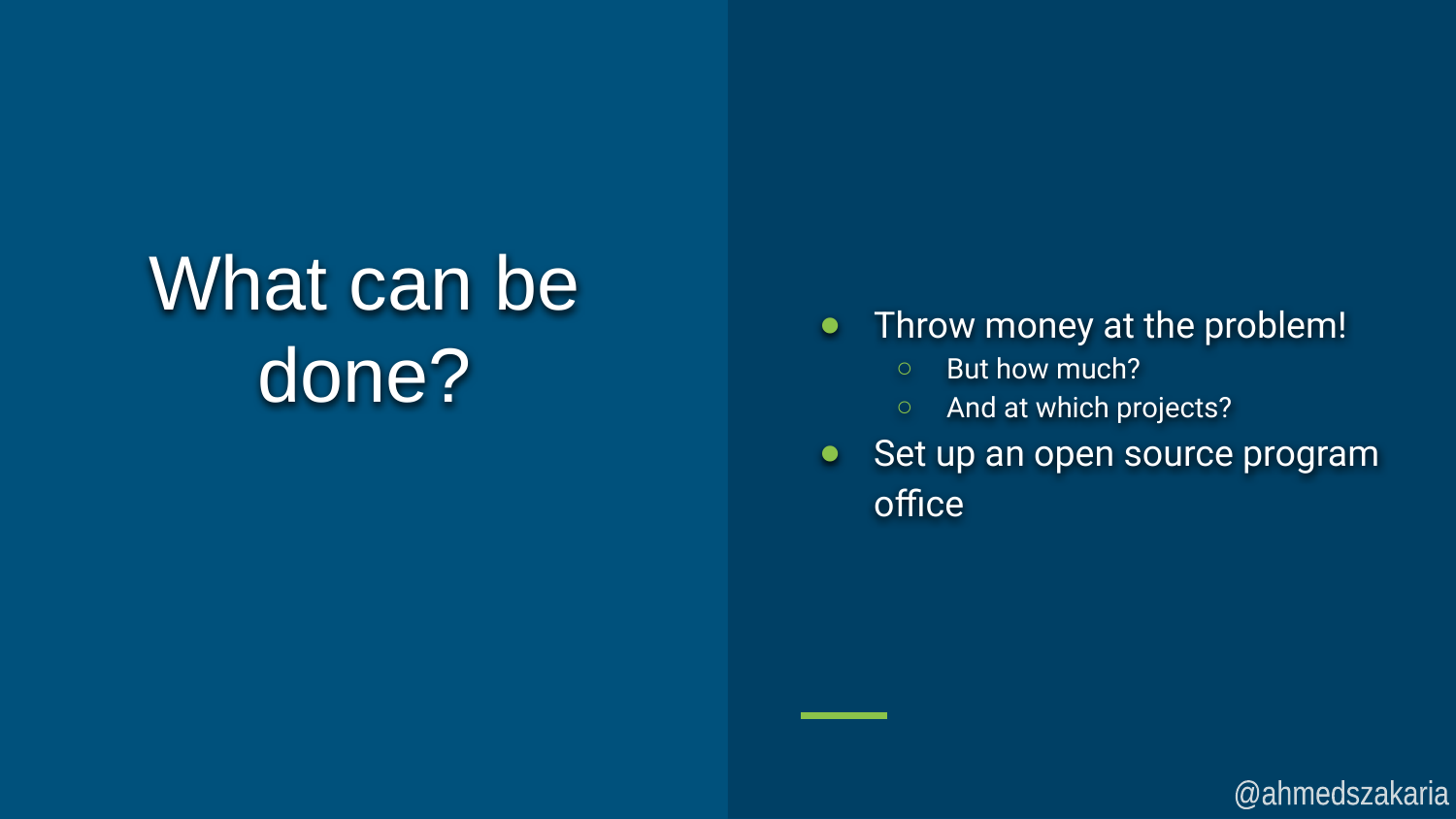

Throw money at the problem!
But how much?
And at which projects?
Set up an open source program office
# What can be done?

@ahmedszakaria